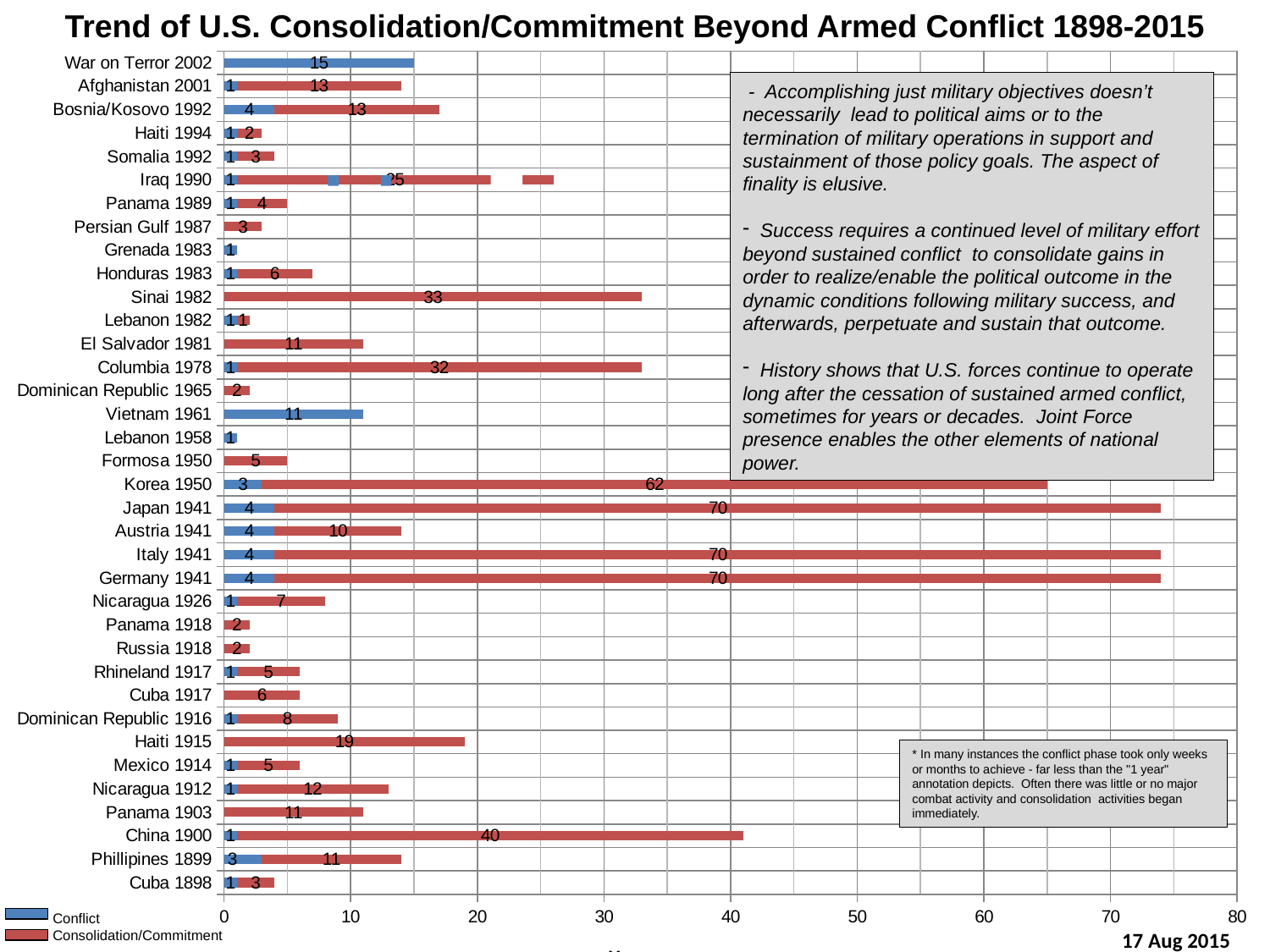

Trend of U.S. Consolidation/Commitment Beyond Armed Conflict 1898-2015

### Chart

| Category | Duration "Conflict" | Duration Post Conflict |
|---|---|---|
| Cuba 1898 | 1.0 | 3.0 |
| Phillipines 1899 | 3.0 | 11.0 |
| China 1900 | 1.0 | 40.0 |
| Panama 1903 | None | 11.0 |
| Nicaragua 1912 | 1.0 | 12.0 |
| Mexico 1914 | 1.0 | 5.0 |
| Haiti 1915 | None | 19.0 |
| Dominican Republic 1916 | 1.0 | 8.0 |
| Cuba 1917 | None | 6.0 |
| Rhineland 1917 | 1.0 | 5.0 |
| Russia 1918 | None | 2.0 |
| Panama 1918 | None | 2.0 |
| Nicaragua 1926 | 1.0 | 7.0 |
| Germany 1941 | 4.0 | 70.0 |
| Italy 1941 | 4.0 | 70.0 |
| Austria 1941 | 4.0 | 10.0 |
| Japan 1941 | 4.0 | 70.0 |
| Korea 1950 | 3.0 | 62.0 |
| Formosa 1950 | None | 5.0 |
| Lebanon 1958 | 1.0 | None |
| Vietnam 1961 | 11.0 | None |
| Dominican Republic 1965 | None | 2.0 |
| Columbia 1978 | 1.0 | 32.0 |
| El Salvador 1981 | None | 11.0 |
| Lebanon 1982 | 1.0 | 1.0 |
| Sinai 1982 | None | 33.0 |
| Honduras 1983 | 1.0 | 6.0 |
| Grenada 1983 | 1.0 | None |
| Persian Gulf 1987 | None | 3.0 |
| Panama 1989 | 1.0 | 4.0 |
| Iraq 1990 | 1.0 | 25.0 |
| Somalia 1992 | 1.0 | 3.0 |
| Haiti 1994 | 1.0 | 2.0 |
| Bosnia/Kosovo 1992 | 4.0 | 13.0 |
| Afghanistan 2001 | 1.0 | 13.0 |
| War on Terror 2002 | 15.0 | None |
 -  Accomplishing just military objectives doesn’t necessarily  lead to political aims or to the termination of military operations in support and sustainment of those policy goals. The aspect of finality is elusive.

  Success requires a continued level of military effort beyond sustained conflict  to consolidate gains in order to realize/enable the political outcome in the dynamic conditions following military success, and afterwards, perpetuate and sustain that outcome.

  History shows that U.S. forces continue to operate long after the cessation of sustained armed conflict, sometimes for years or decades.  Joint Force presence enables the other elements of national power.

* In many instances the conflict phase took only weeks or months to achieve - far less than the "1 year" annotation depicts.  Often there was little or no major combat activity and consolidation  activities began immediately.
Conflict
Consolidation/Commitment

17 Aug 2015